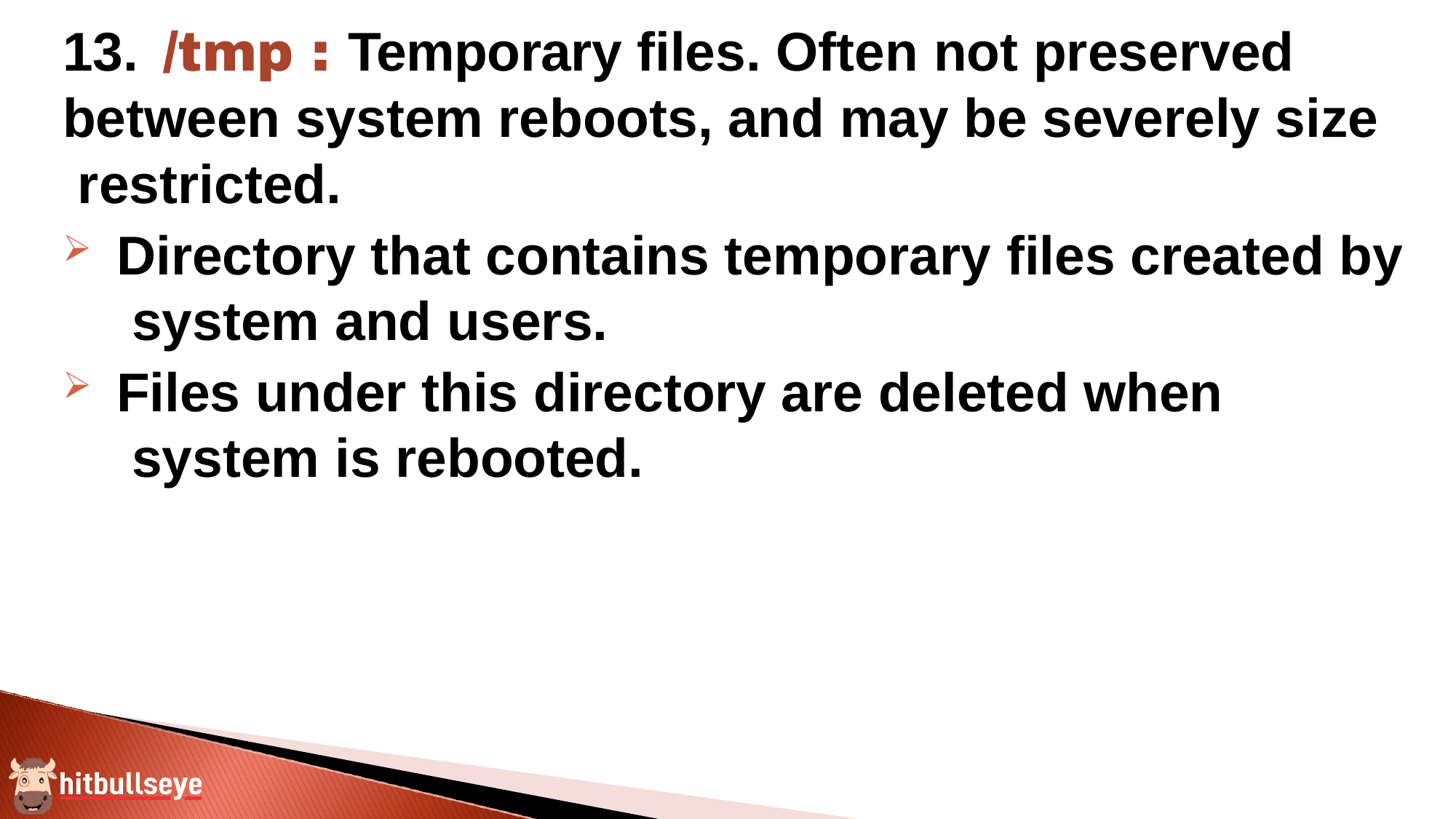

13.	/tmp : Temporary files. Often not preserved  between system reboots, and may be severely size  restricted.
Directory that contains temporary files created by  system and users.
Files under this directory are deleted when  system is rebooted.